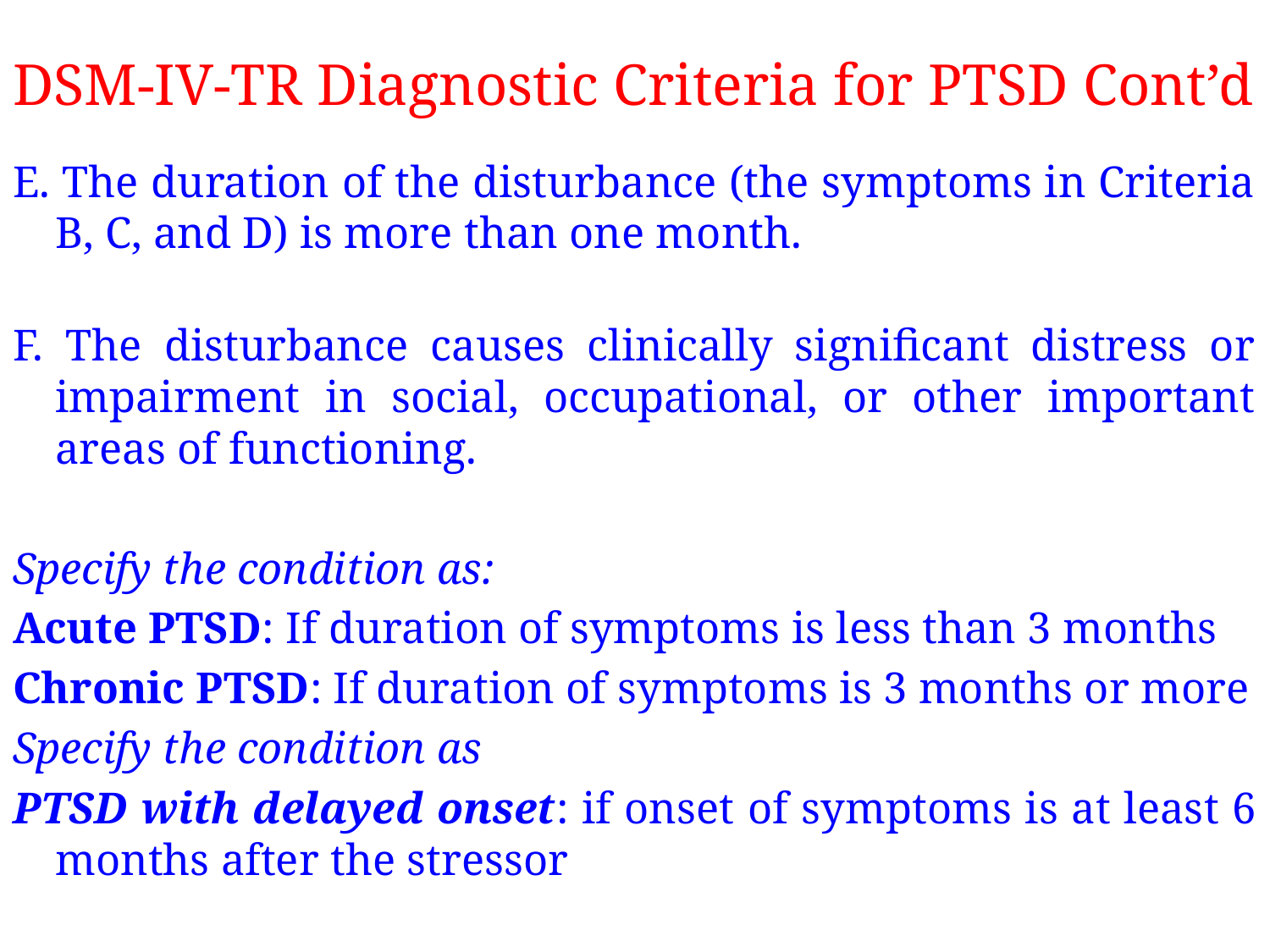

# DSM-IV-TR Diagnostic Criteria for PTSD Cont’d
E. The duration of the disturbance (the symptoms in Criteria B, C, and D) is more than one month.

F. The disturbance causes clinically significant distress or impairment in social, occupational, or other important areas of functioning.

Specify the condition as:
Acute PTSD: If duration of symptoms is less than 3 months
Chronic PTSD: If duration of symptoms is 3 months or more
Specify the condition as
PTSD with delayed onset: if onset of symptoms is at least 6 months after the stressor